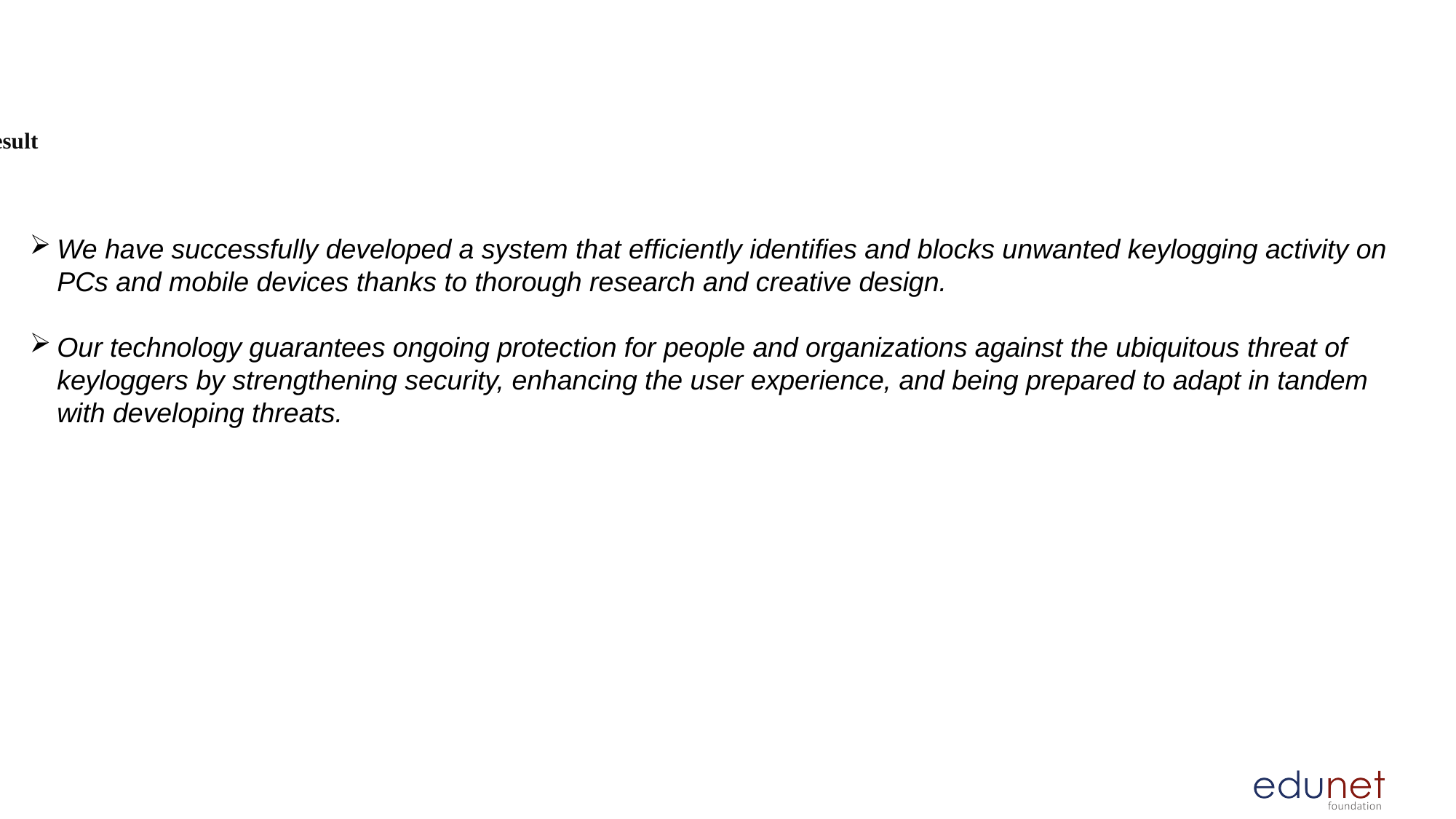

# Result
We have successfully developed a system that efficiently identifies and blocks unwanted keylogging activity on PCs and mobile devices thanks to thorough research and creative design.

Our technology guarantees ongoing protection for people and organizations against the ubiquitous threat of keyloggers by strengthening security, enhancing the user experience, and being prepared to adapt in tandem with developing threats.